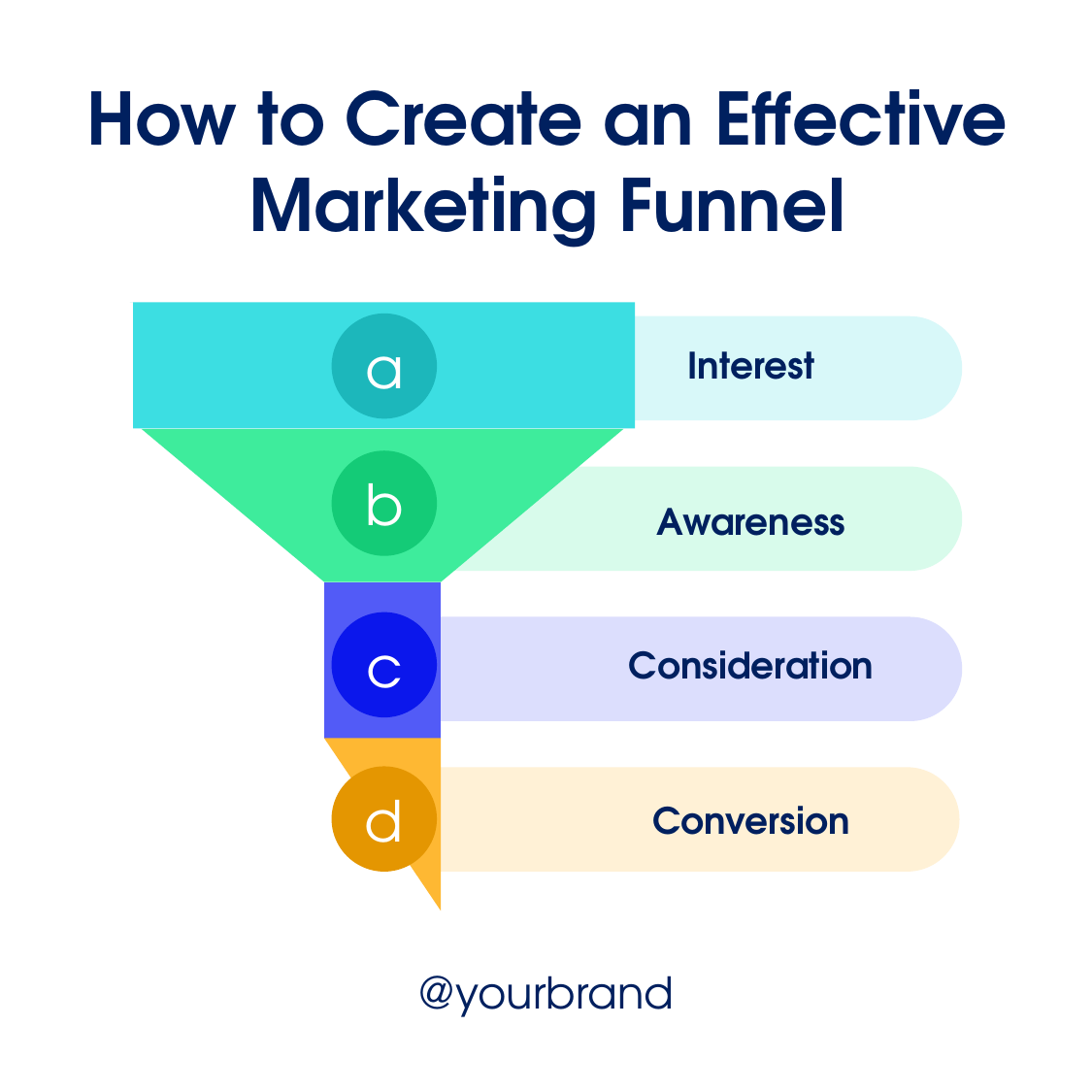

How to Create an Effective Marketing Funnel

a

Interest
Write your text here

b

Awareness

c

Consideration

d

Conversion
@yourbrand